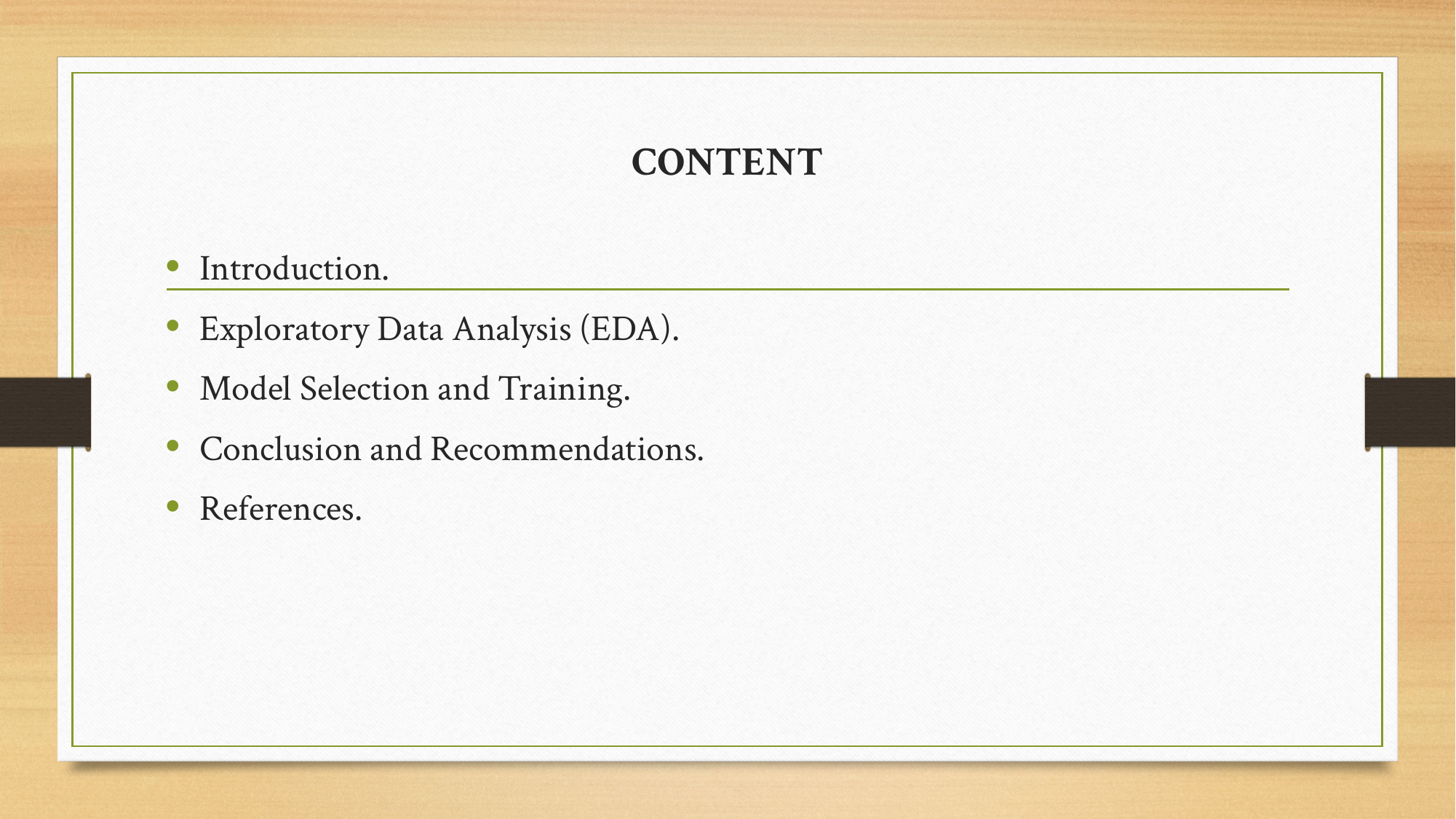

# CONTENT
Introduction.
Exploratory Data Analysis (EDA).
Model Selection and Training.
Conclusion and Recommendations.
References.